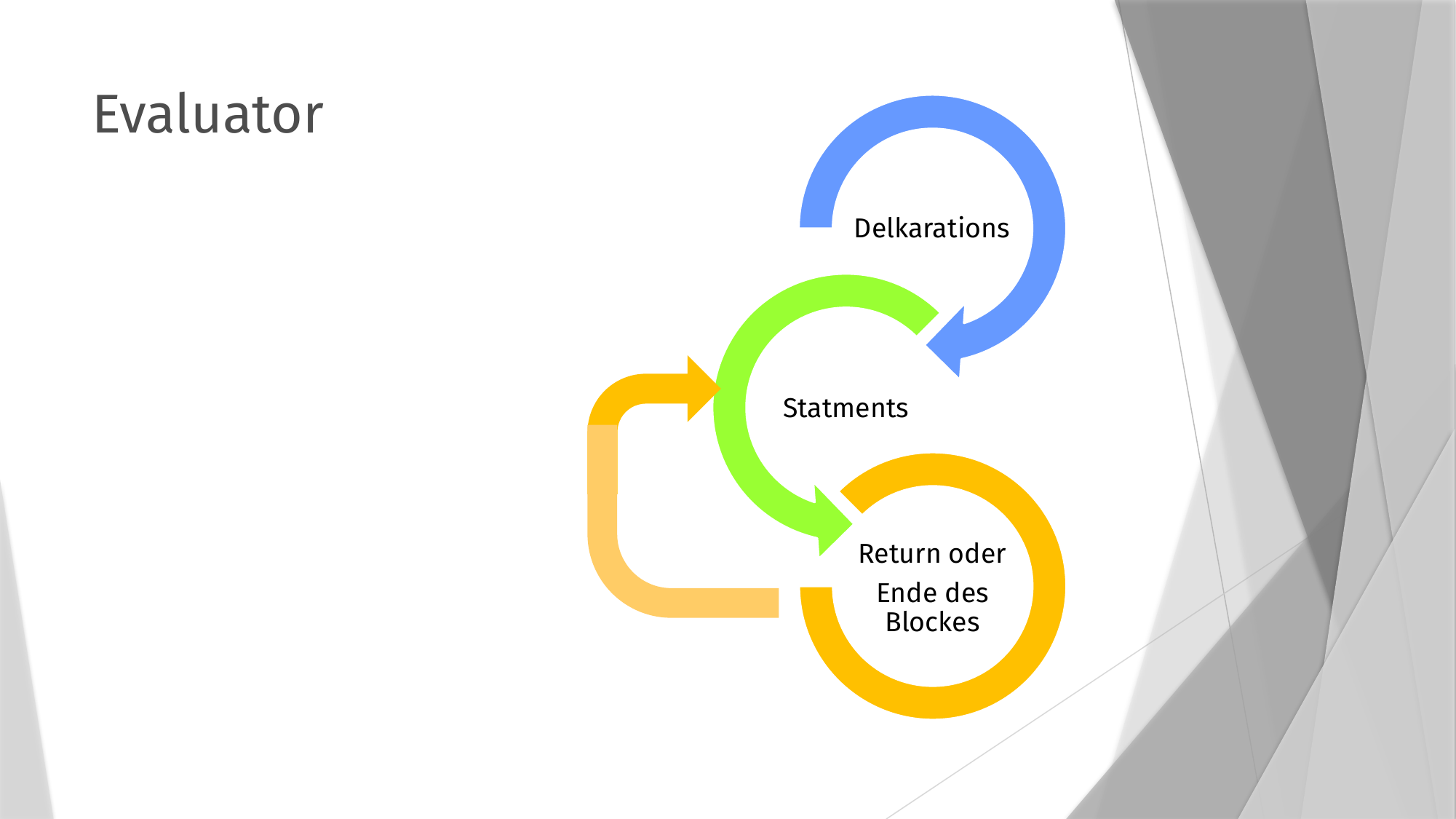

# Evaluator
Delkarations
Statments
Return oder
Ende des Blockes